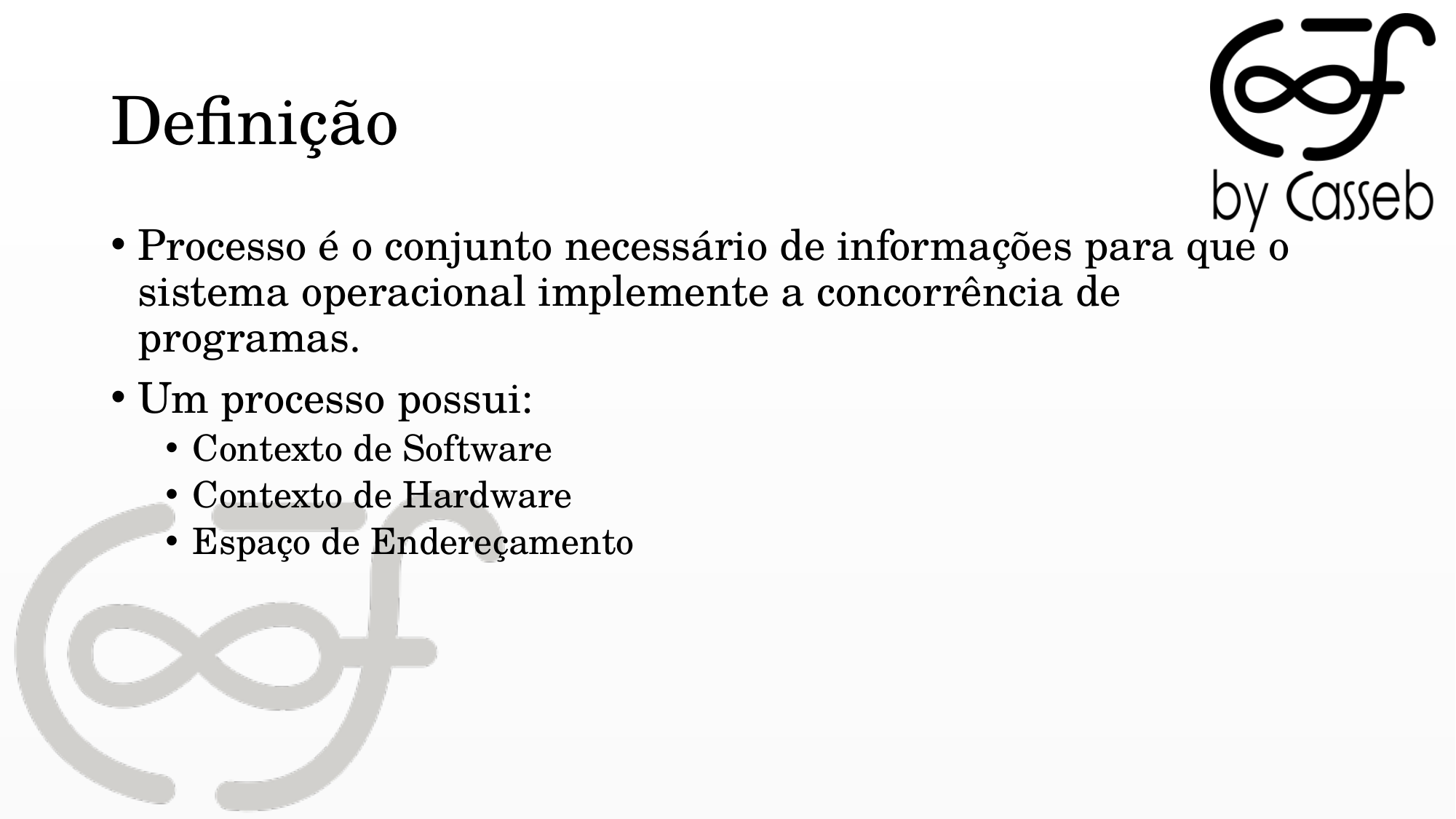

# Definição
Processo é o conjunto necessário de informações para que o sistema operacional implemente a concorrência de programas.
Um processo possui:
Contexto de Software
Contexto de Hardware
Espaço de Endereçamento